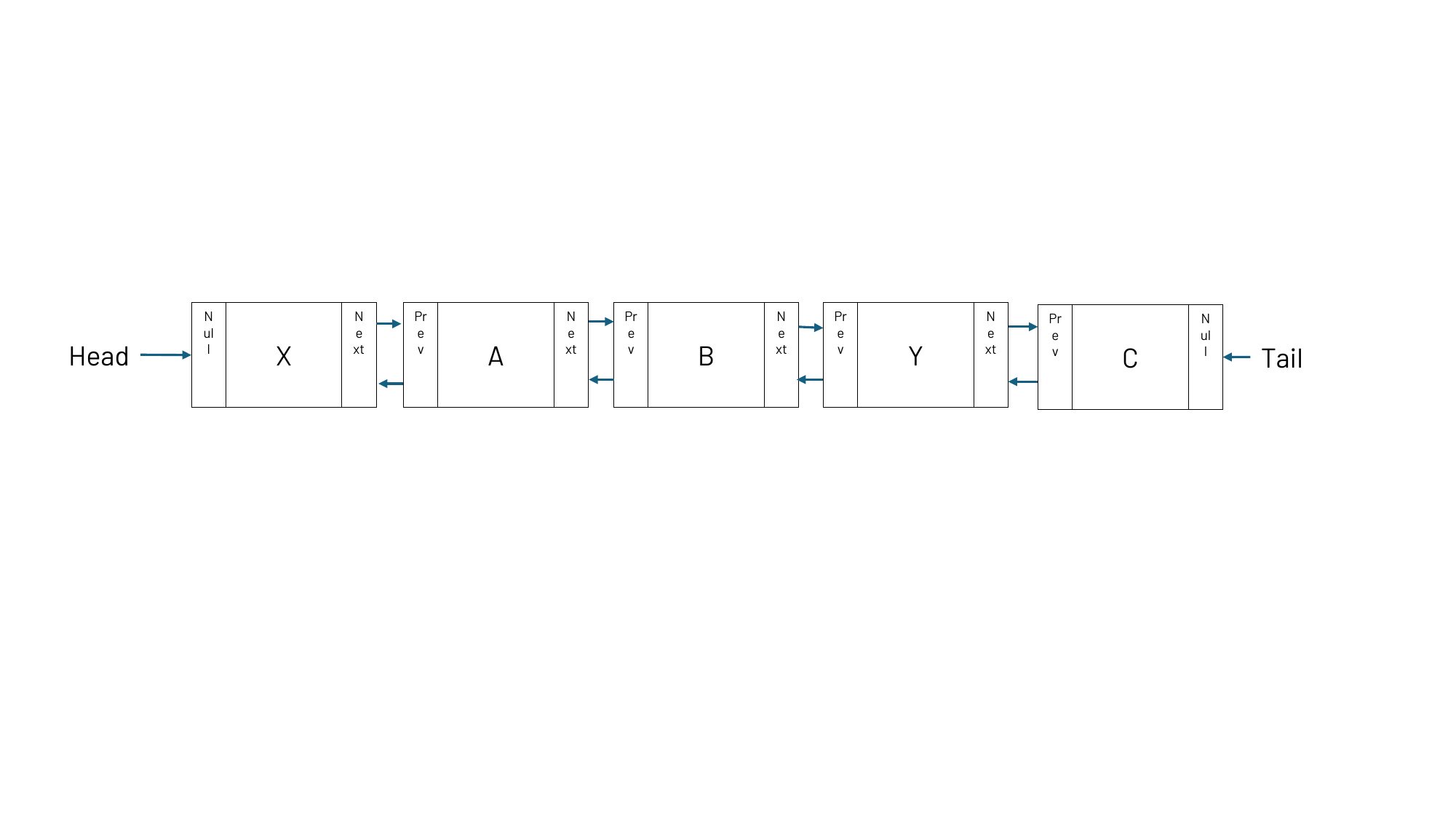

Next
Null
X
Prev
A
Next
Next
Prev
B
Next
Prev
Y
Null
Prev
C
Head
Tail